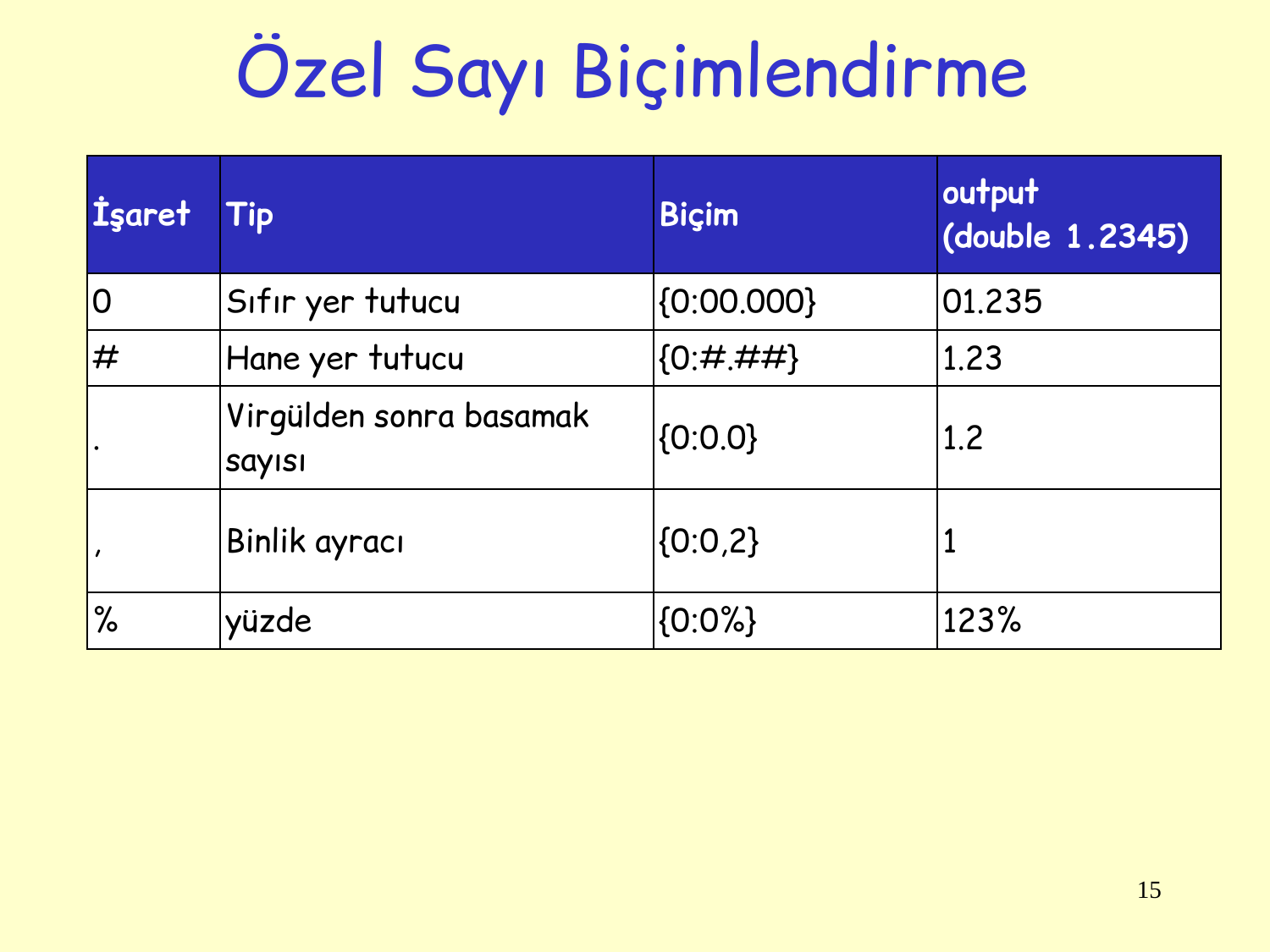

# Özel Sayı Biçimlendirme
| İşaret | Tip | Biçim | output (double 1.2345) |
| --- | --- | --- | --- |
| 0 | Sıfır yer tutucu | {0:00.000} | 01.235 |
| # | Hane yer tutucu | {0:#.##} | 1.23 |
| . | Virgülden sonra basamak sayısı | {0:0.0} | 1.2 |
| , | Binlik ayracı | {0:0,2} | 1 |
| % | yüzde | {0:0%} | 123% |
15